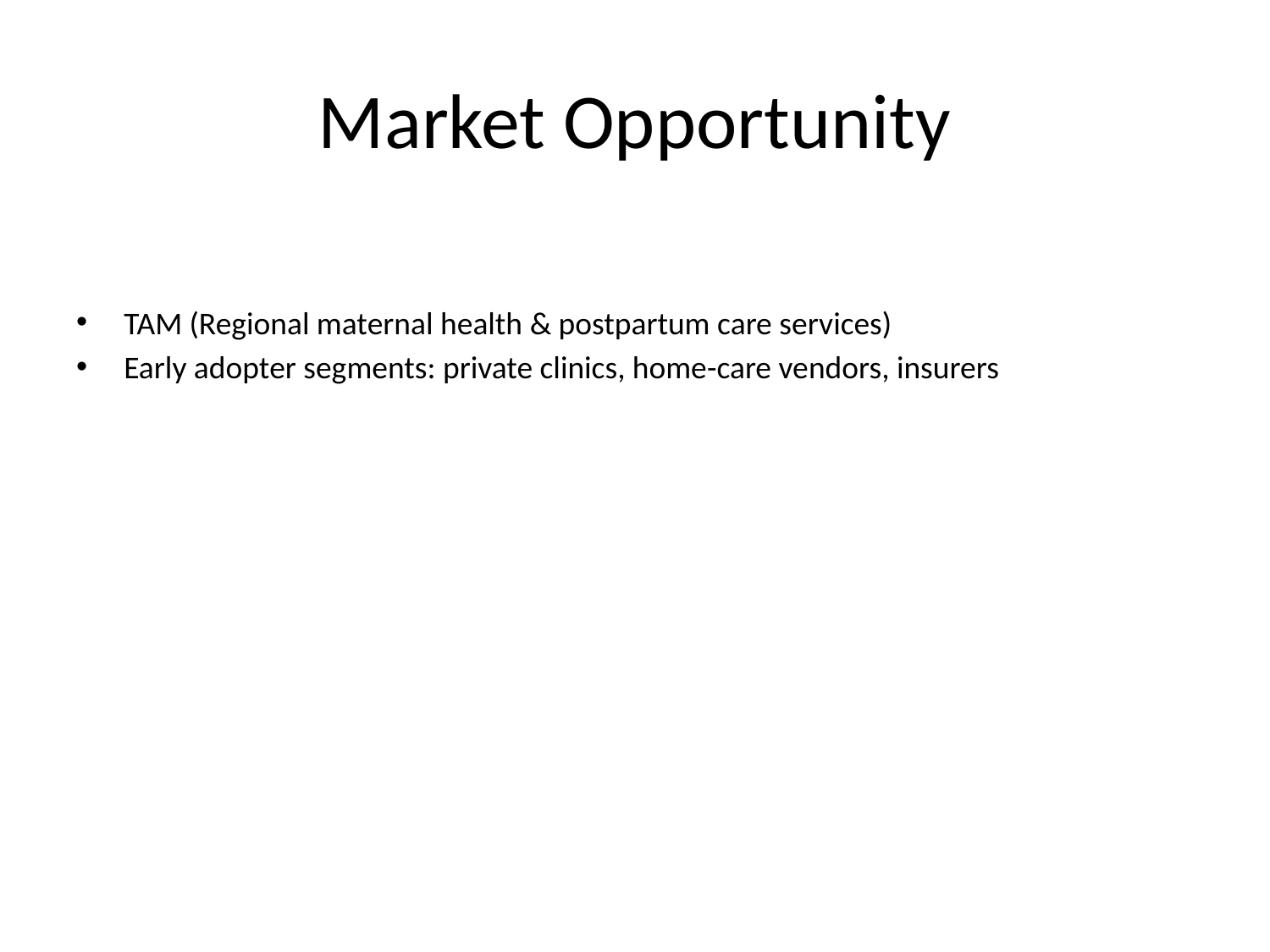

# Market Opportunity

TAM (Regional maternal health & postpartum care services)
Early adopter segments: private clinics, home-care vendors, insurers